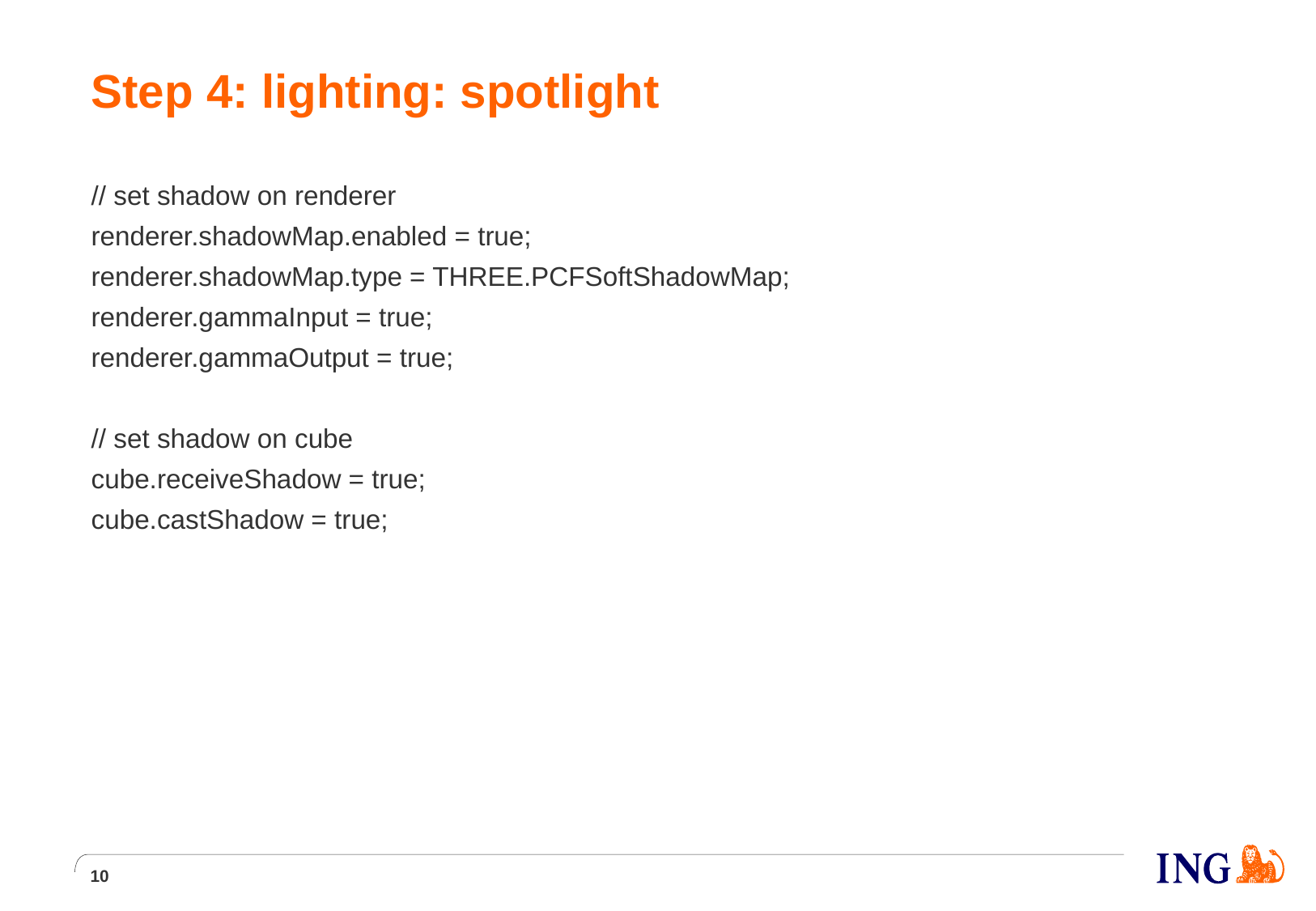

# Step 4: lighting: spotlight
// set shadow on renderer
renderer.shadowMap.enabled = true;
renderer.shadowMap.type = THREE.PCFSoftShadowMap;
renderer.gammaInput = true;
renderer.gammaOutput = true;

// set shadow on cube
cube.receiveShadow = true;
cube.castShadow = true;

10